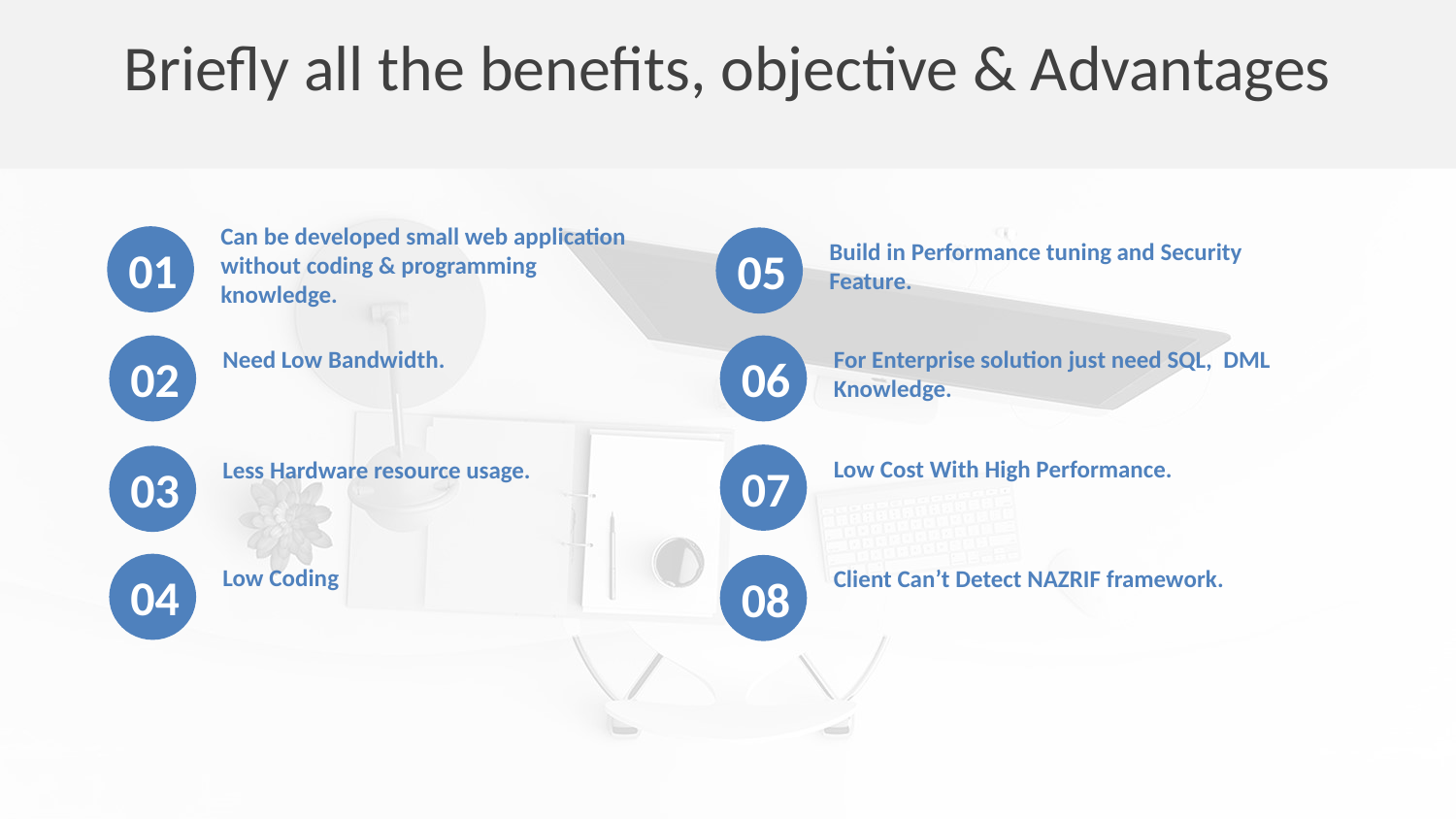

Briefly all the benefits, objective & Advantages

01
Can be developed small web application without coding & programming knowledge.

05
Build in Performance tuning and Security Feature.

02
Need Low Bandwidth.

06
For Enterprise solution just need SQL,  DML Knowledge.

07
Low Cost With High Performance.

03
Less Hardware resource usage.

04
Low Coding

08
Client Can’t Detect NAZRIF framework.